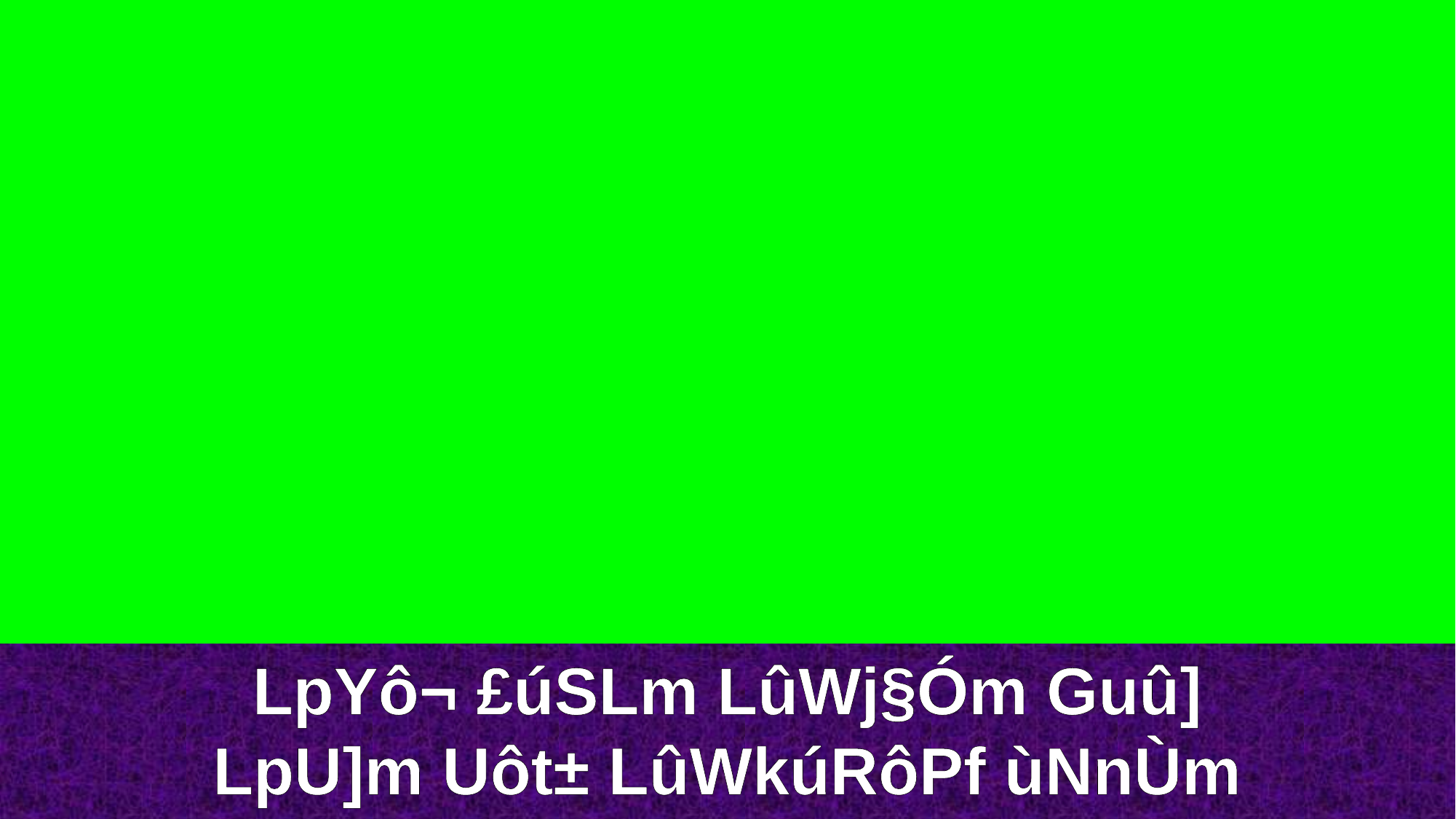

LpYô¬ £úSLm LûWj§Óm Guû]
LpU]m Uôt± LûWkúRôPf ùNnÙm